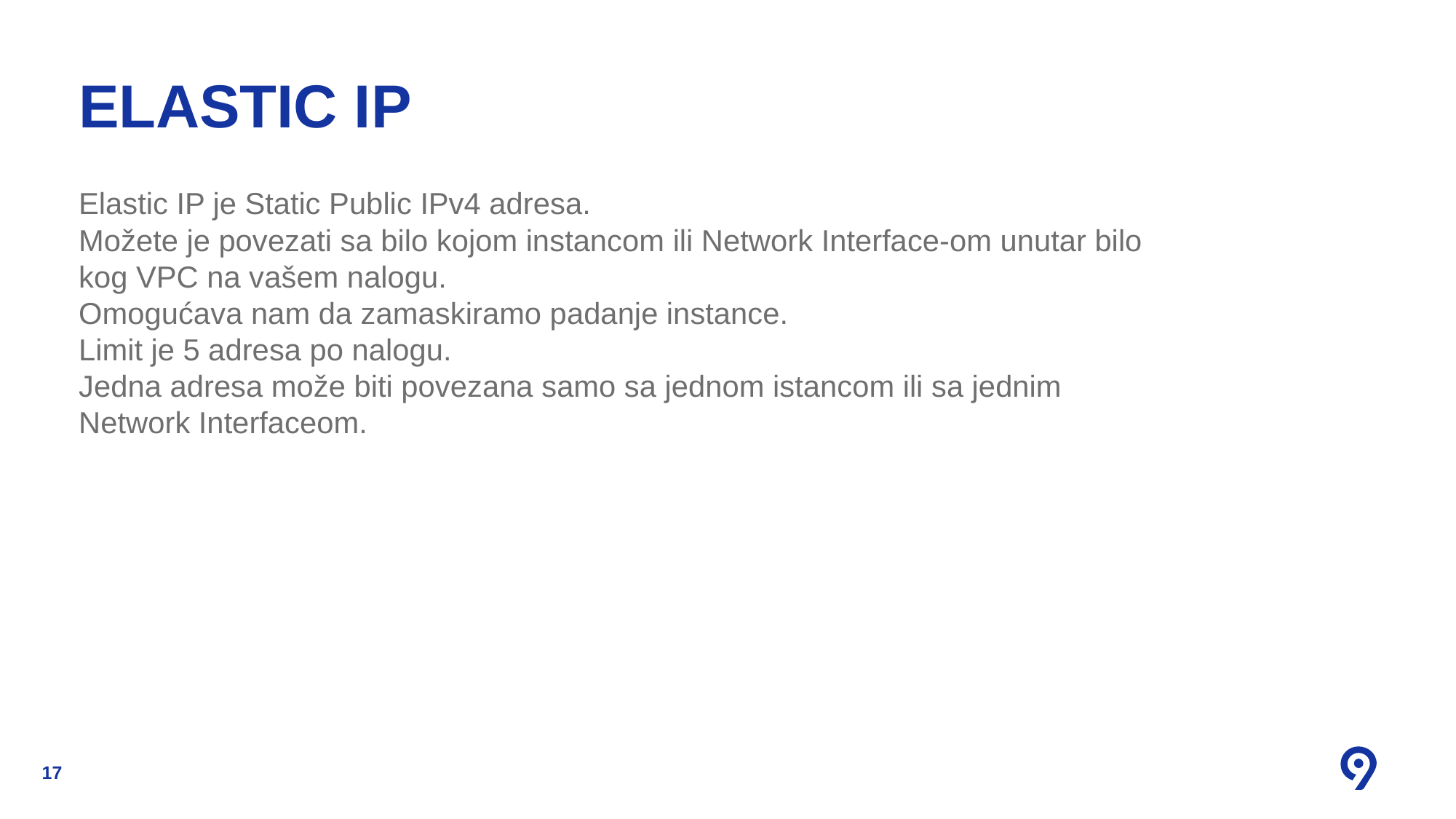

# Elastic IP
Elastic IP je Static Public IPv4 adresa.
Možete je povezati sa bilo kojom instancom ili Network Interface-om unutar bilo kog VPC na vašem nalogu.
Omogućava nam da zamaskiramo padanje instance.
Limit je 5 adresa po nalogu.
Jedna adresa može biti povezana samo sa jednom istancom ili sa jednim Network Interfaceom.
17